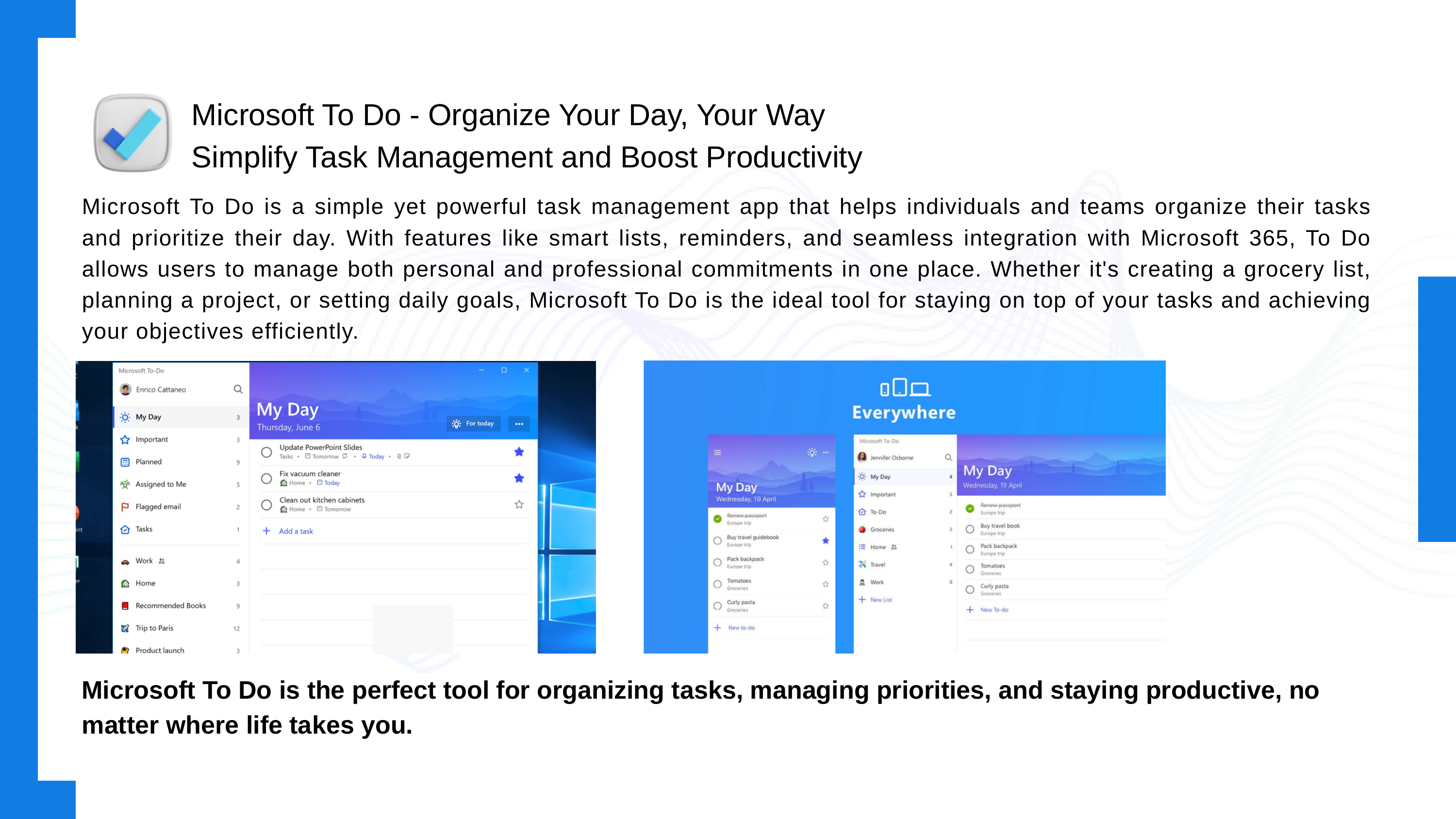

Microsoft To Do - Organize Your Day, Your Way
Simplify Task Management and Boost Productivity

Microsoft To Do is a simple yet powerful task management app that helps individuals and teams organize their tasks and prioritize their day. With features like smart lists, reminders, and seamless integration with Microsoft 365, To Do allows users to manage both personal and professional commitments in one place. Whether it's creating a grocery list, planning a project, or setting daily goals, Microsoft To Do is the ideal tool for staying on top of your tasks and achieving your objectives efficiently.

Microsoft To Do is the perfect tool for organizing tasks, managing priorities, and staying productive, no matter where life takes you.